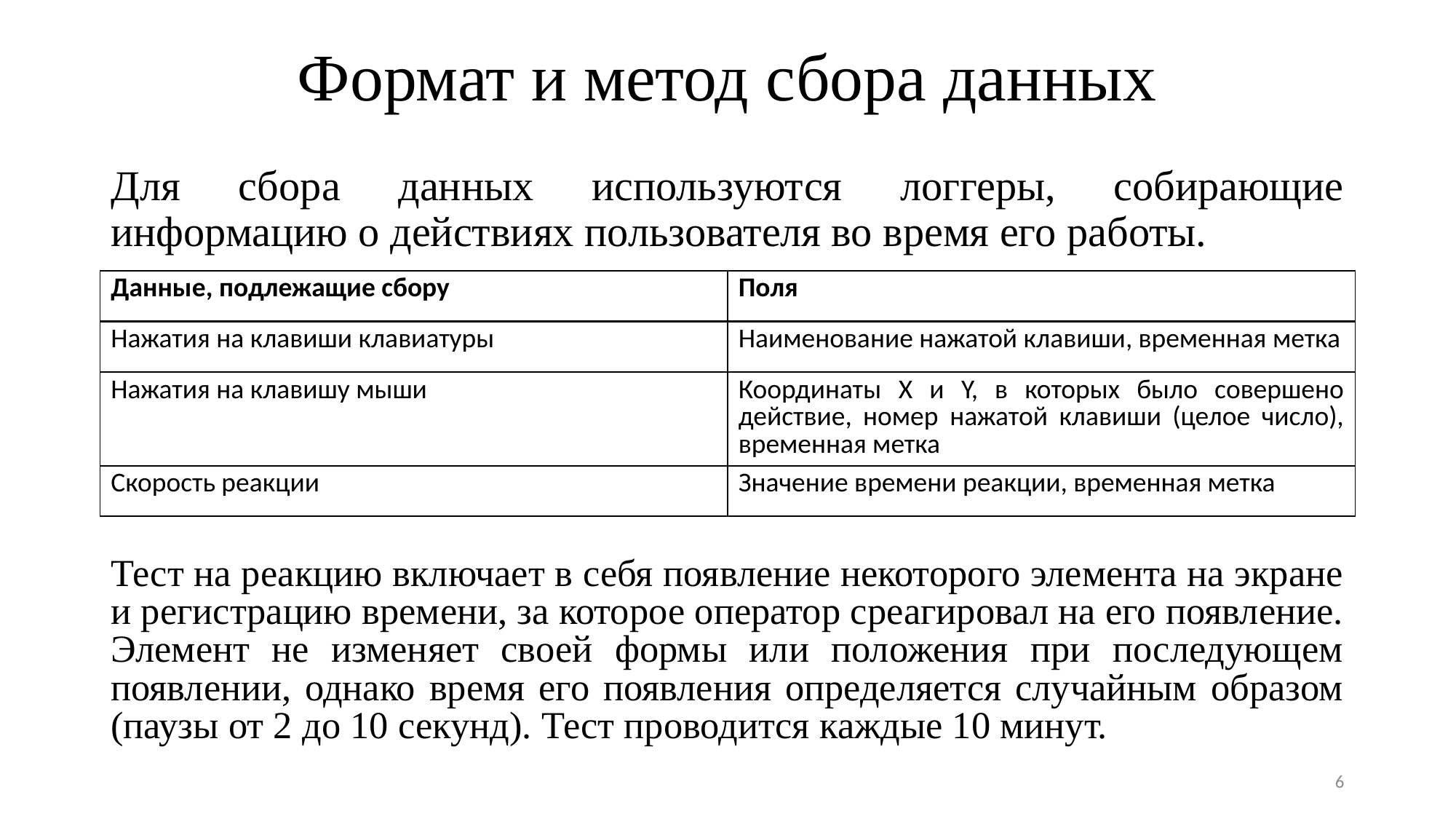

# Формат и метод сбора данных
Для сбора данных используются логгеры, собирающие информацию о действиях пользователя во время его работы.

| Данные, подлежащие сбору | Поля |
| --- | --- |
| Нажатия на клавиши клавиатуры | Наименование нажатой клавиши, временная метка |
| Нажатия на клавишу мыши | Координаты X и Y, в которых было совершено действие, номер нажатой клавиши (целое число), временная метка |
| Скорость реакции | Значение времени реакции, временная метка |
Тест на реакцию включает в себя появление некоторого элемента на экране и регистрацию времени, за которое оператор среагировал на его появление. Элемент не изменяет своей формы или положения при последующем появлении, однако время его появления определяется случайным образом (паузы от 2 до 10 секунд). Тест проводится каждые 10 минут.

6